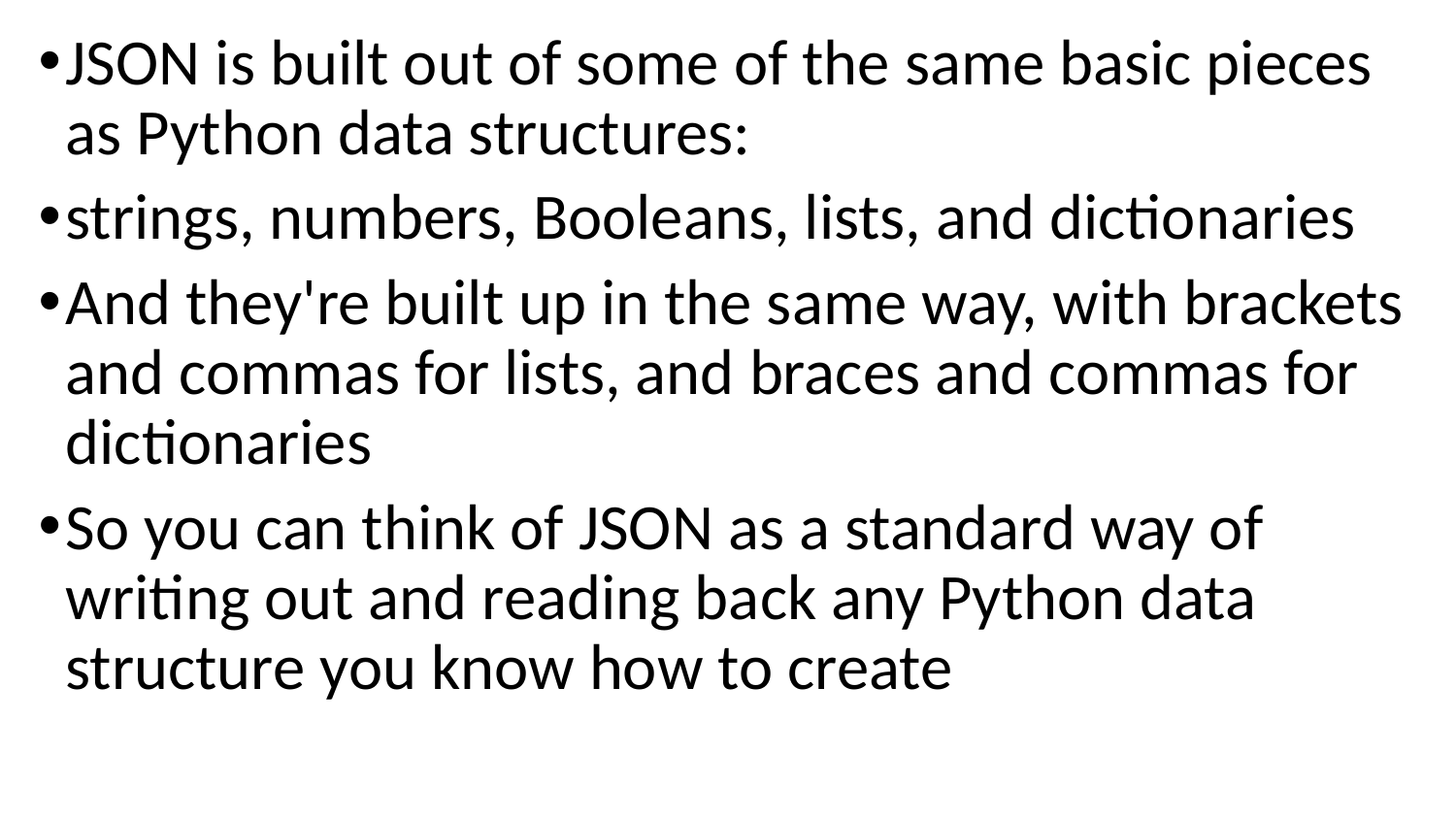

JSON is built out of some of the same basic pieces as Python data structures:
strings, numbers, Booleans, lists, and dictionaries
And they're built up in the same way, with brackets and commas for lists, and braces and commas for dictionaries
So you can think of JSON as a standard way of writing out and reading back any Python data structure you know how to create